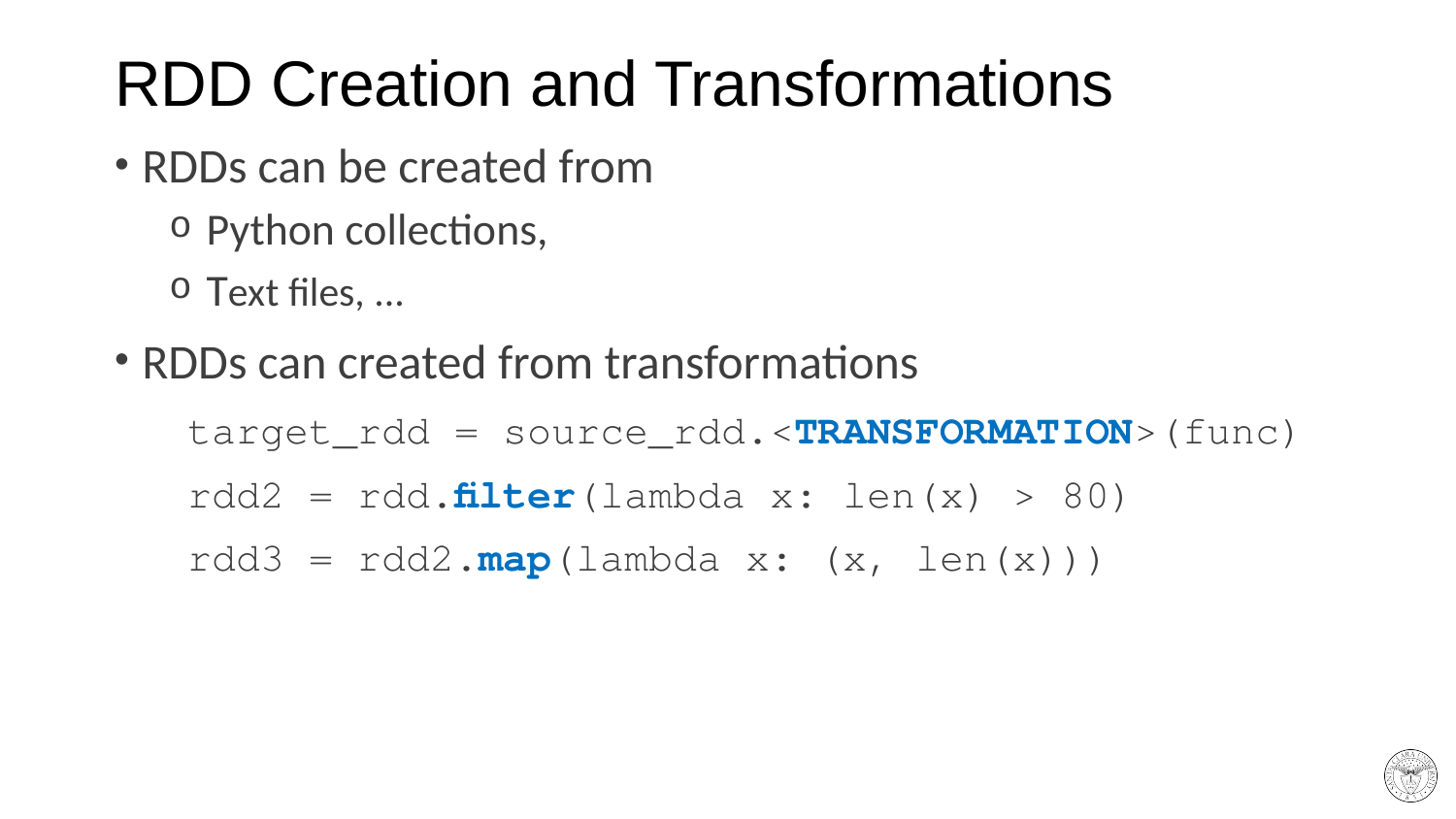

# RDD Creation and Transformations
RDDs can be created from
 Python collections,
 Text files, ...
RDDs can created from transformations
   target_rdd = source_rdd.<TRANSFORMATION>(func)
   rdd2 = rdd.filter(lambda x: len(x) > 80)
   rdd3 = rdd2.map(lambda x: (x, len(x)))